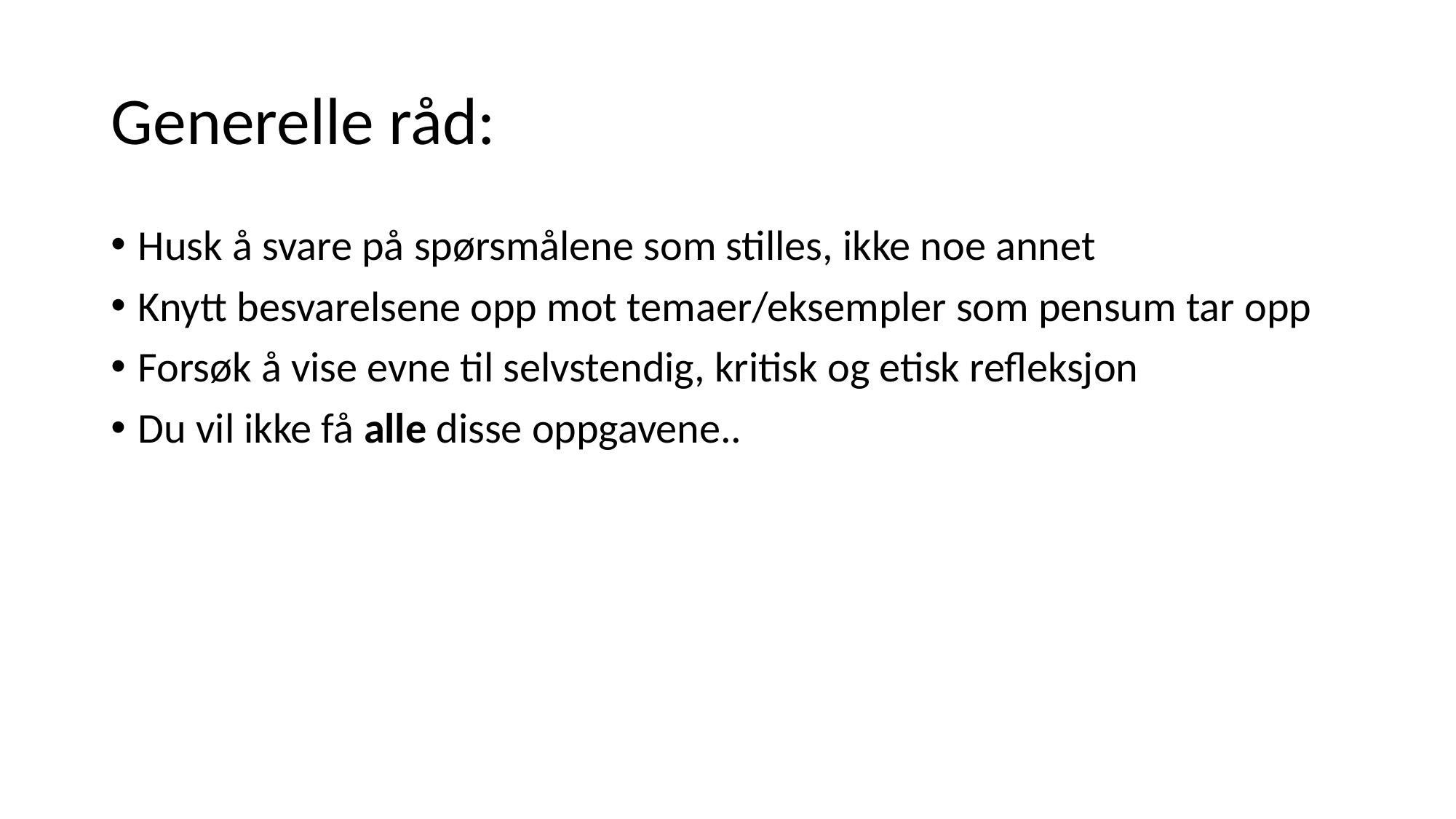

# Generelle råd:
Husk å svare på spørsmålene som stilles, ikke noe annet
Knytt besvarelsene opp mot temaer/eksempler som pensum tar opp
Forsøk å vise evne til selvstendig, kritisk og etisk refleksjon
Du vil ikke få alle disse oppgavene..